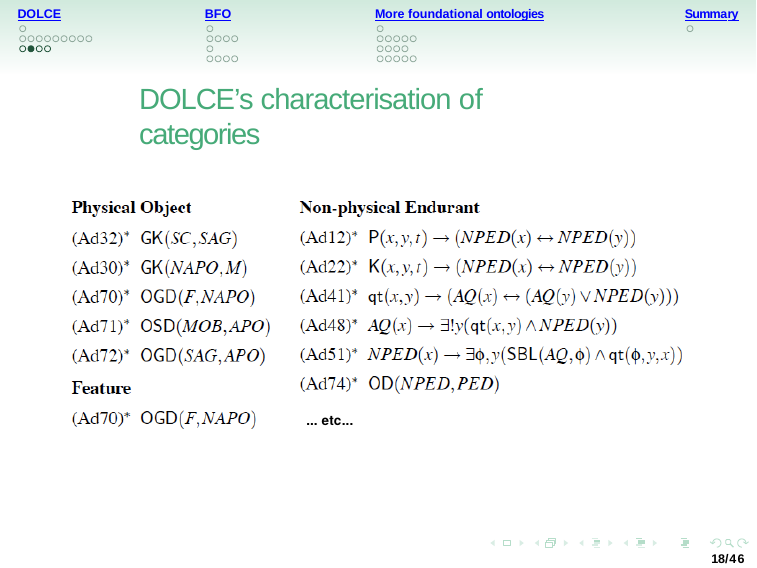

More foundational ontologies
DOLCE
BFO
Summary

DOLCE’s characterisation of  categories

... etc...

18/46